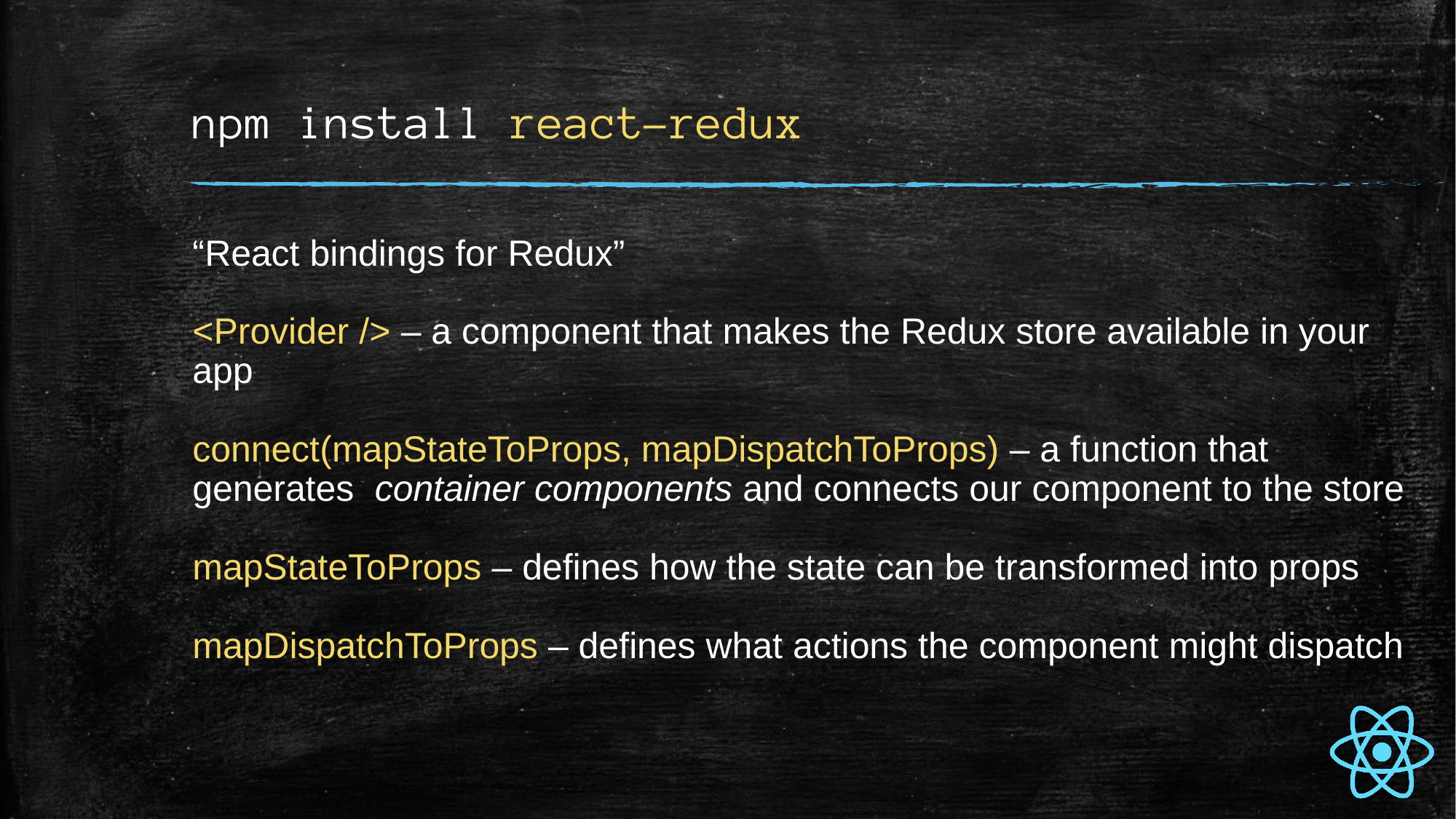

# npm install react-redux
“React bindings for Redux”

<Provider /> – a component that makes the Redux store available in your app

connect(mapStateToProps, mapDispatchToProps) – a function that generates  container components and connects our component to the store

mapStateToProps – defines how the state can be transformed into props

mapDispatchToProps – defines what actions the component might dispatch